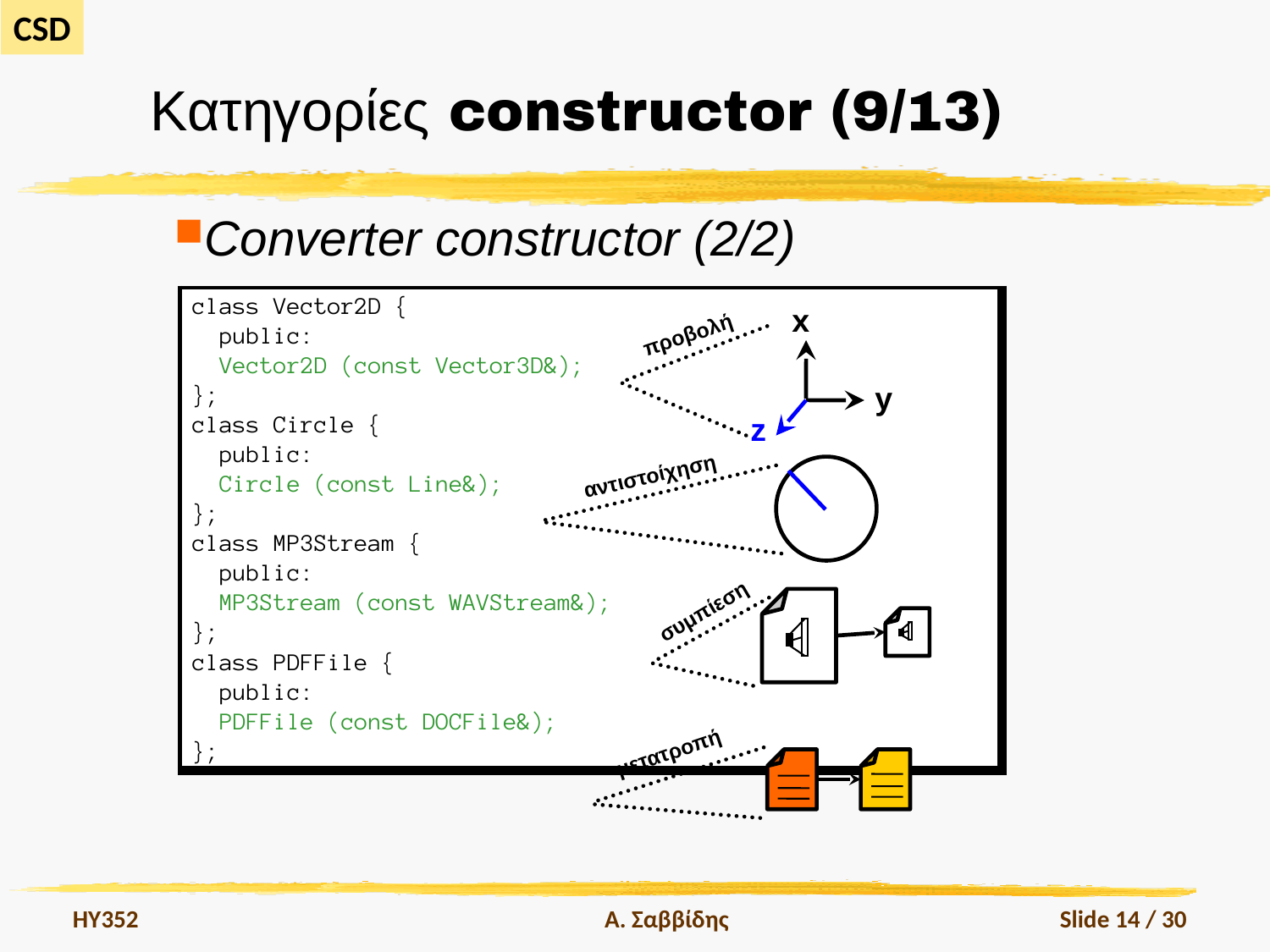

# Κατηγορίες constructor (9/13)
Converter constructor (2/2)
| class Vector2D { public: Vector2D (const Vector3D&); }; class Circle { public: Circle (const Line&); }; class MP3Stream { public: MP3Stream (const WAVStream&); }; class PDFFile { public: PDFFile (const DOCFile&); }; |
| --- |
x

y
z
προβολή

αντιστοίχηση

συμπίεση

μετατροπή

HY352
Α. Σαββίδης
Slide 14 / 30